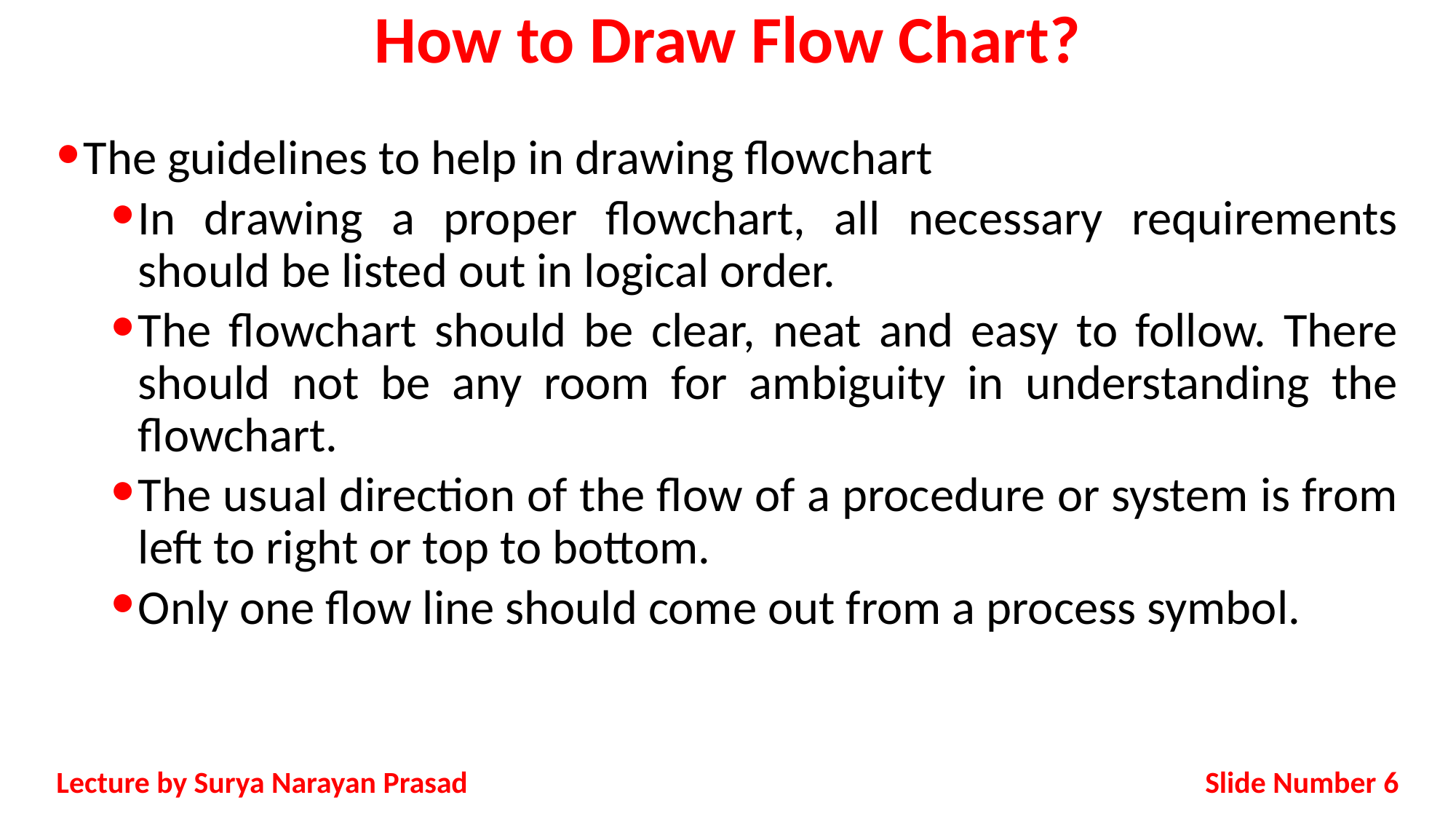

# How to Draw Flow Chart?
The guidelines to help in drawing flowchart
In drawing a proper flowchart, all necessary requirements should be listed out in logical order.
The flowchart should be clear, neat and easy to follow. There should not be any room for ambiguity in understanding the flowchart.
The usual direction of the flow of a procedure or system is from left to right or top to bottom.
Only one flow line should come out from a process symbol.
Slide Number 6
Lecture by Surya Narayan Prasad